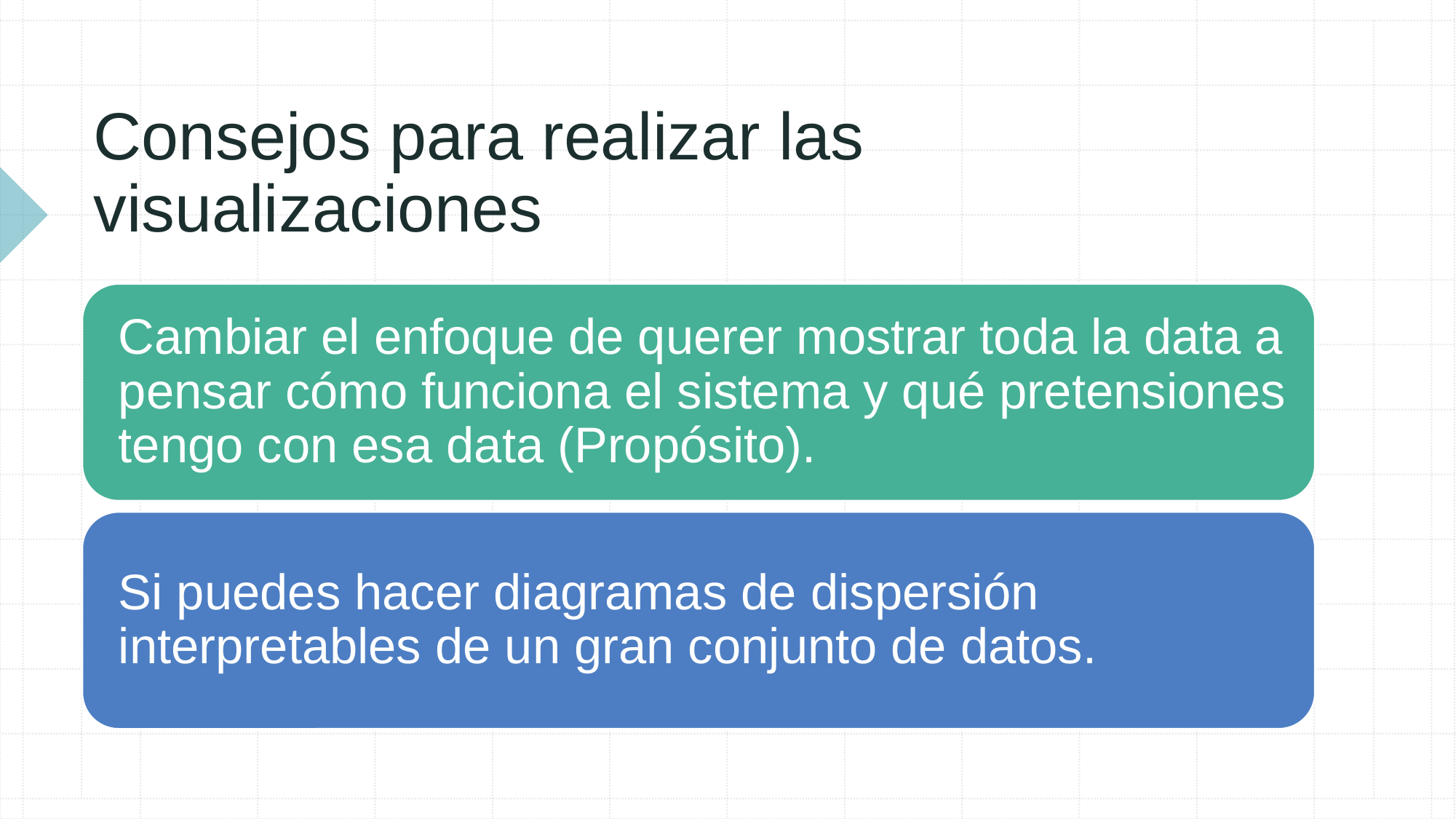

# Consejos para realizar las visualizaciones

Cambiar el enfoque de querer mostrar toda la data a pensar cómo funciona el sistema y qué pretensiones tengo con esa data (Propósito).
Si puedes hacer diagramas de dispersión interpretables de un gran conjunto de datos.